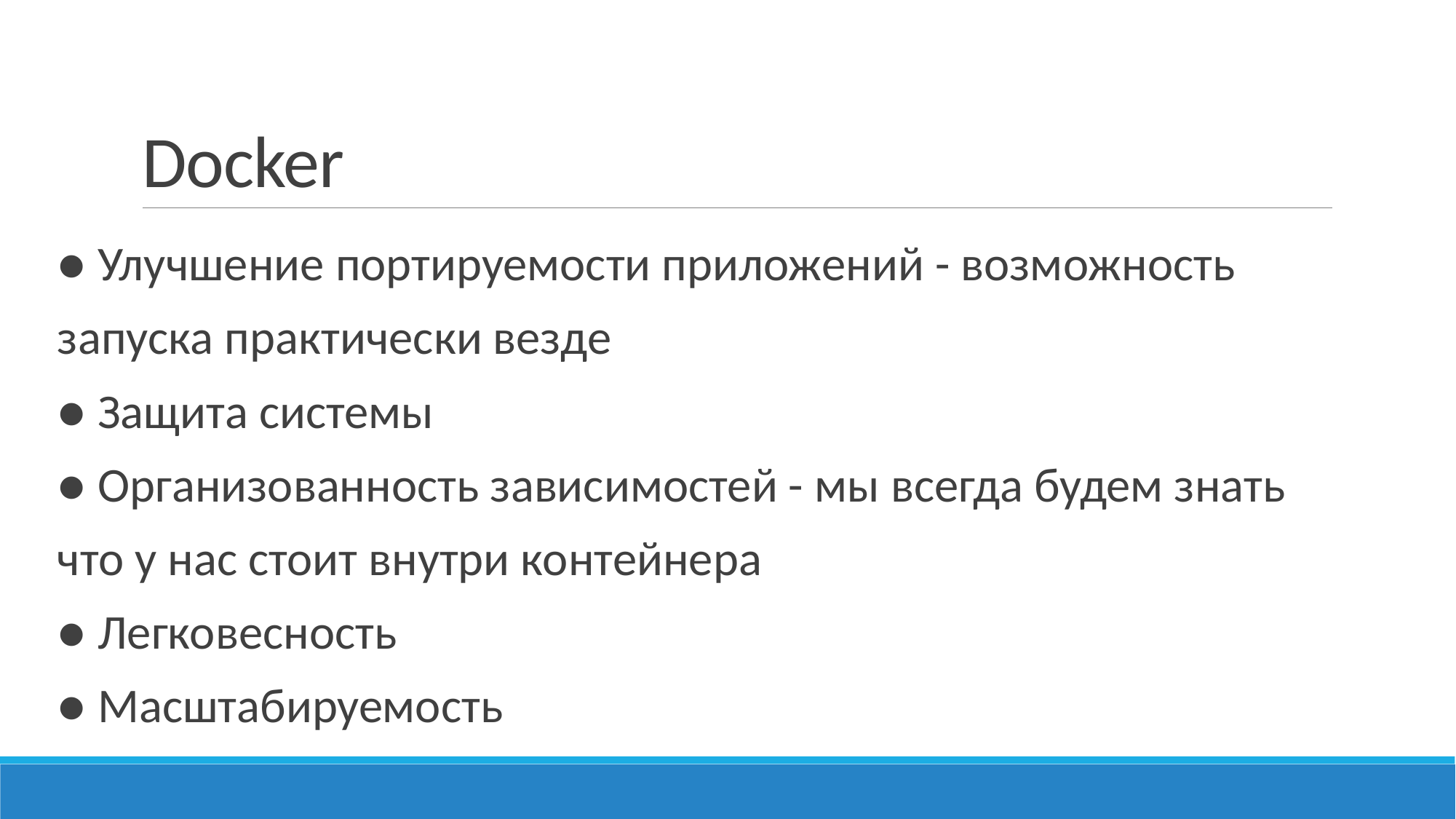

# Docker
● Улучшение портируемости приложений - возможность
запуска практически везде
● Защита системы
● Организованность зависимостей - мы всегда будем знать
что у нас стоит внутри контейнера
● Легковесность
● Масштабируемость